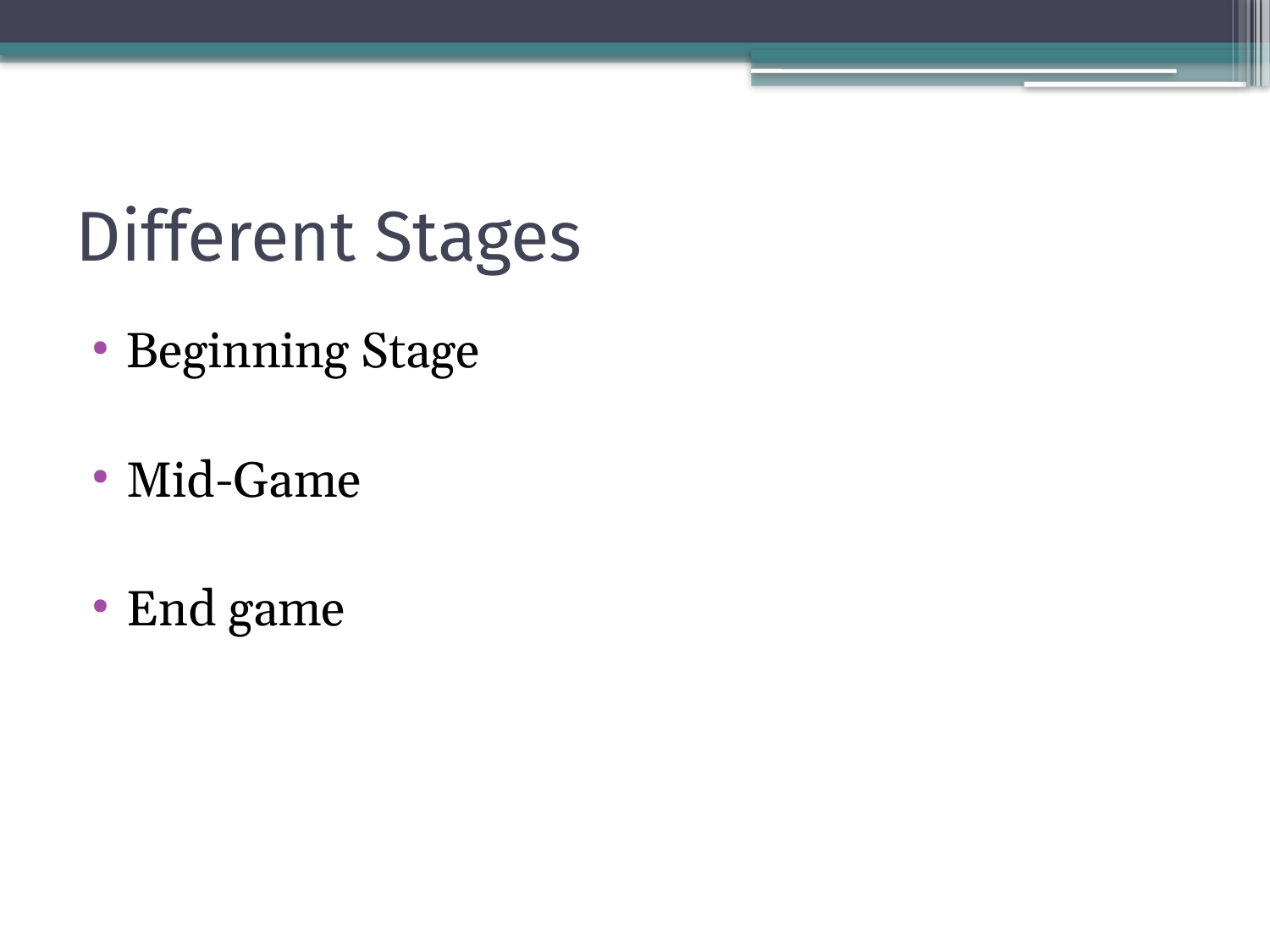

# Different Stages
Beginning Stage

Mid-Game

End game